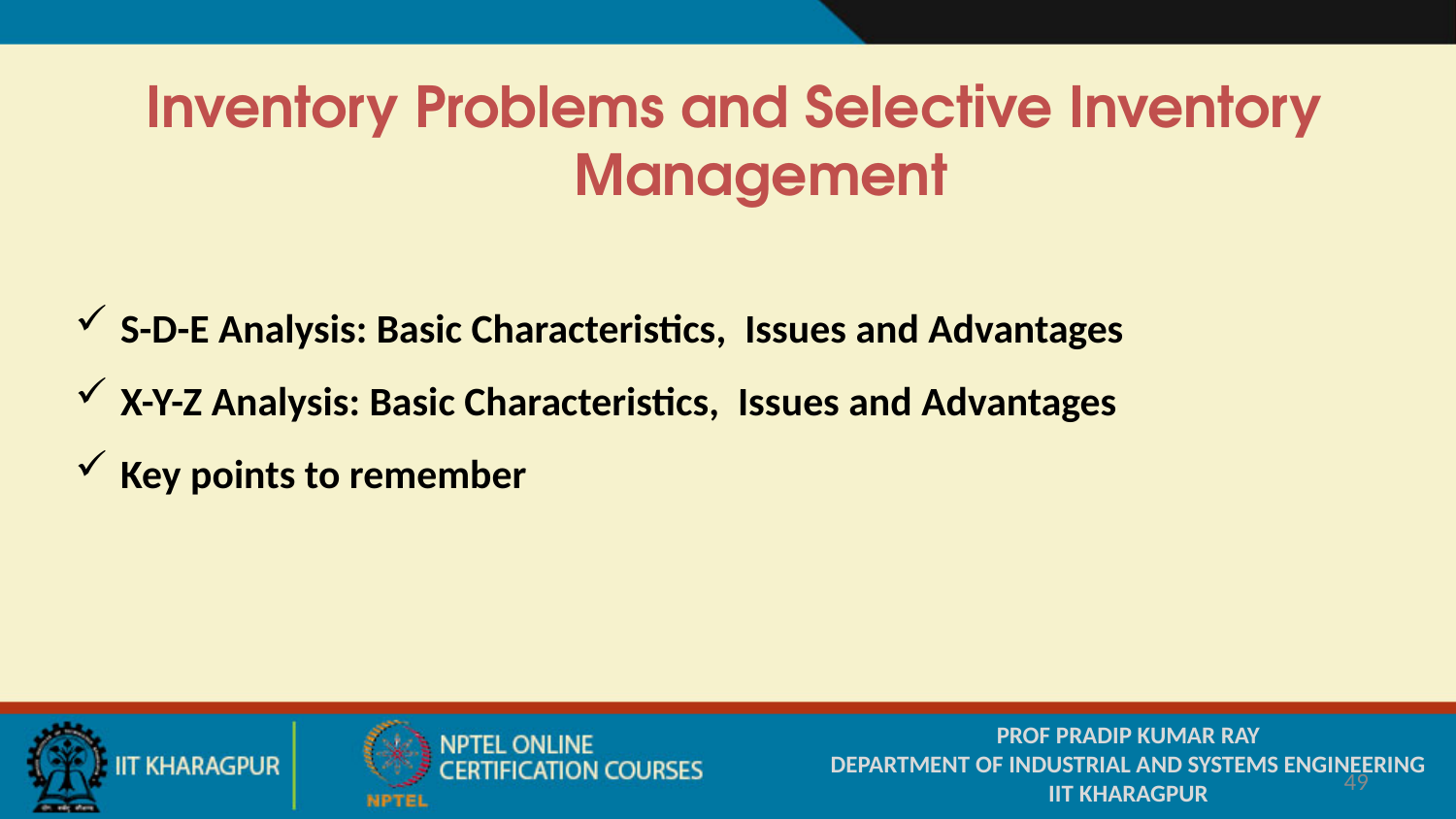

Inventory Problems and Selective Inventory Management
S-D-E Analysis: Basic Characteristics,  Issues and Advantages
X-Y-Z Analysis: Basic Characteristics,  Issues and Advantages
Key points to remember
PROF PRADIP KUMAR RAY
DEPARTMENT OF INDUSTRIAL AND SYSTEMS ENGINEERING
IIT KHARAGPUR
49